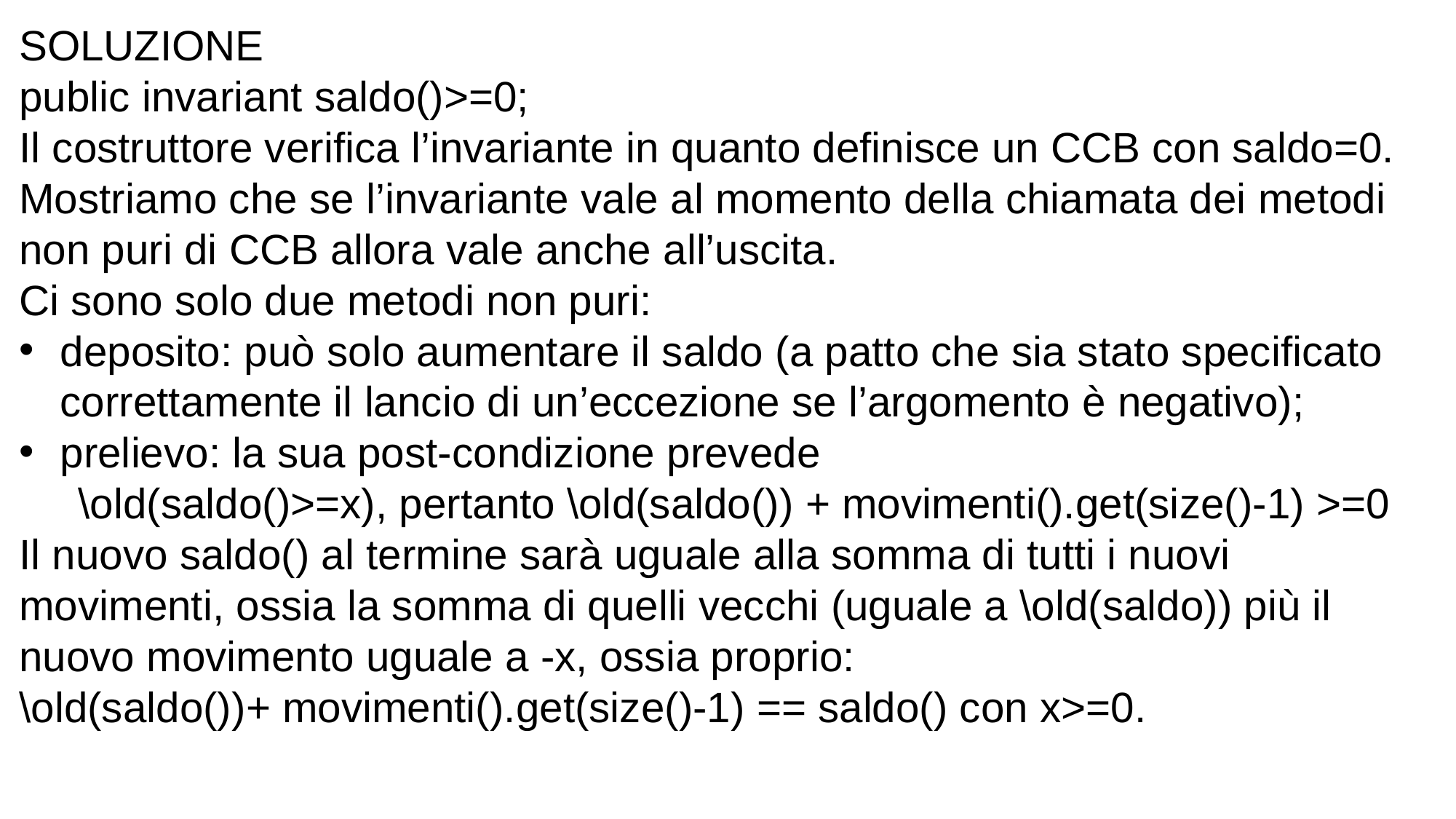

SOLUZIONE
public invariant saldo()>=0;
Il costruttore verifica l’invariante in quanto definisce un CCB con saldo=0. Mostriamo che se l’invariante vale al momento della chiamata dei metodi non puri di CCB allora vale anche all’uscita.
Ci sono solo due metodi non puri:
deposito: può solo aumentare il saldo (a patto che sia stato specificato correttamente il lancio di un’eccezione se l’argomento è negativo);
prelievo: la sua post-condizione prevede
     \old(saldo()>=x), pertanto \old(saldo()) + movimenti().get(size()-1) >=0
Il nuovo saldo() al termine sarà uguale alla somma di tutti i nuovi movimenti, ossia la somma di quelli vecchi (uguale a \old(saldo)) più il nuovo movimento uguale a -x, ossia proprio:
\old(saldo())+ movimenti().get(size()-1) == saldo() con x>=0.